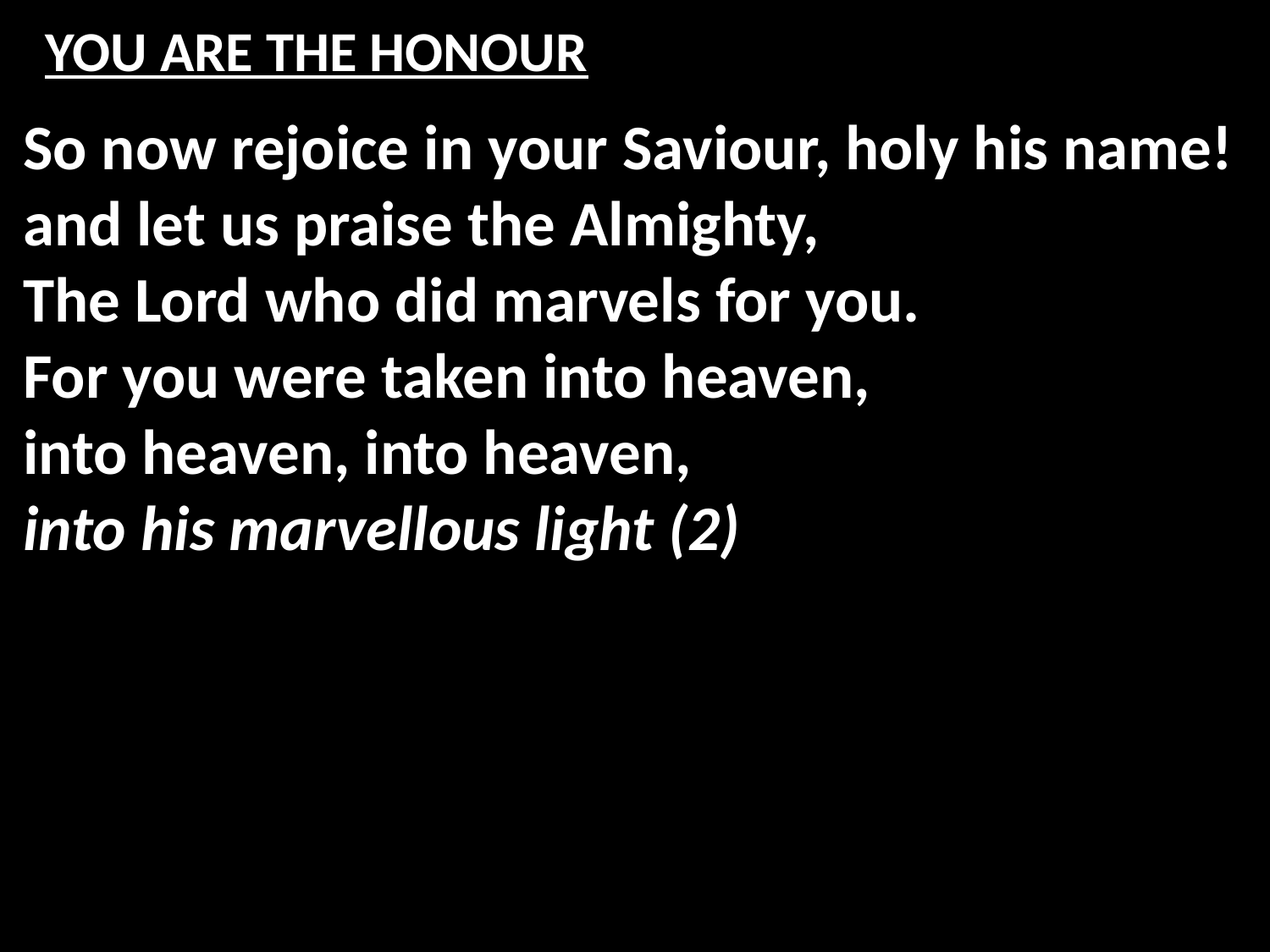

# YOU ARE THE HONOUR
So now rejoice in your Saviour, holy his name!
and let us praise the Almighty,
The Lord who did marvels for you.
For you were taken into heaven,
into heaven, into heaven,
into his marvellous light (2)